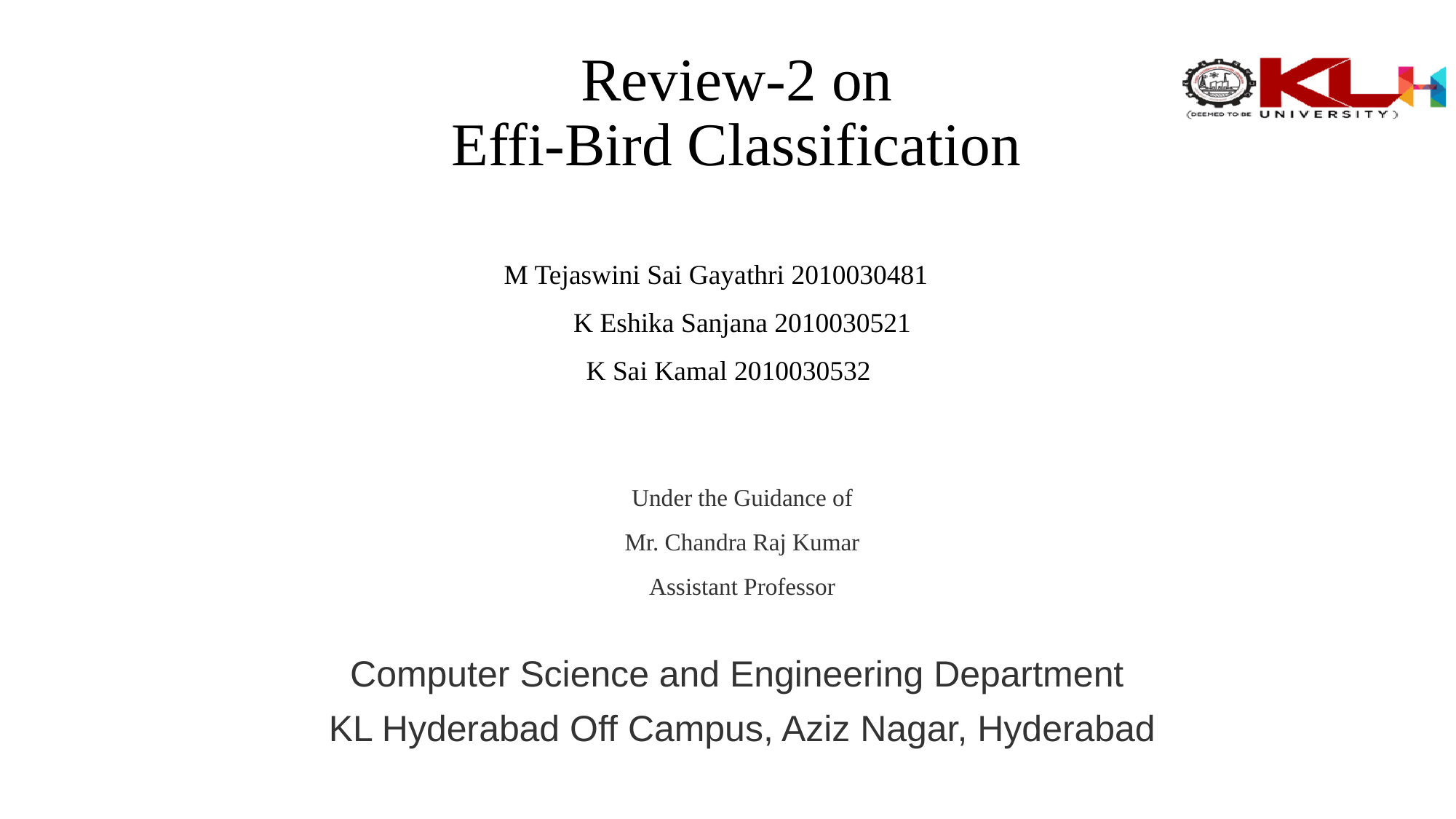

Review-2 on
Effi-Bird Classification
# M Tejaswini Sai Gayathri 2010030481
K Eshika Sanjana 2010030521
         K Sai Kamal 2010030532

Under the Guidance of
Mr. Chandra Raj Kumar
Assistant Professor

Computer Science and Engineering Department
KL Hyderabad Off Campus, Aziz Nagar, Hyderabad